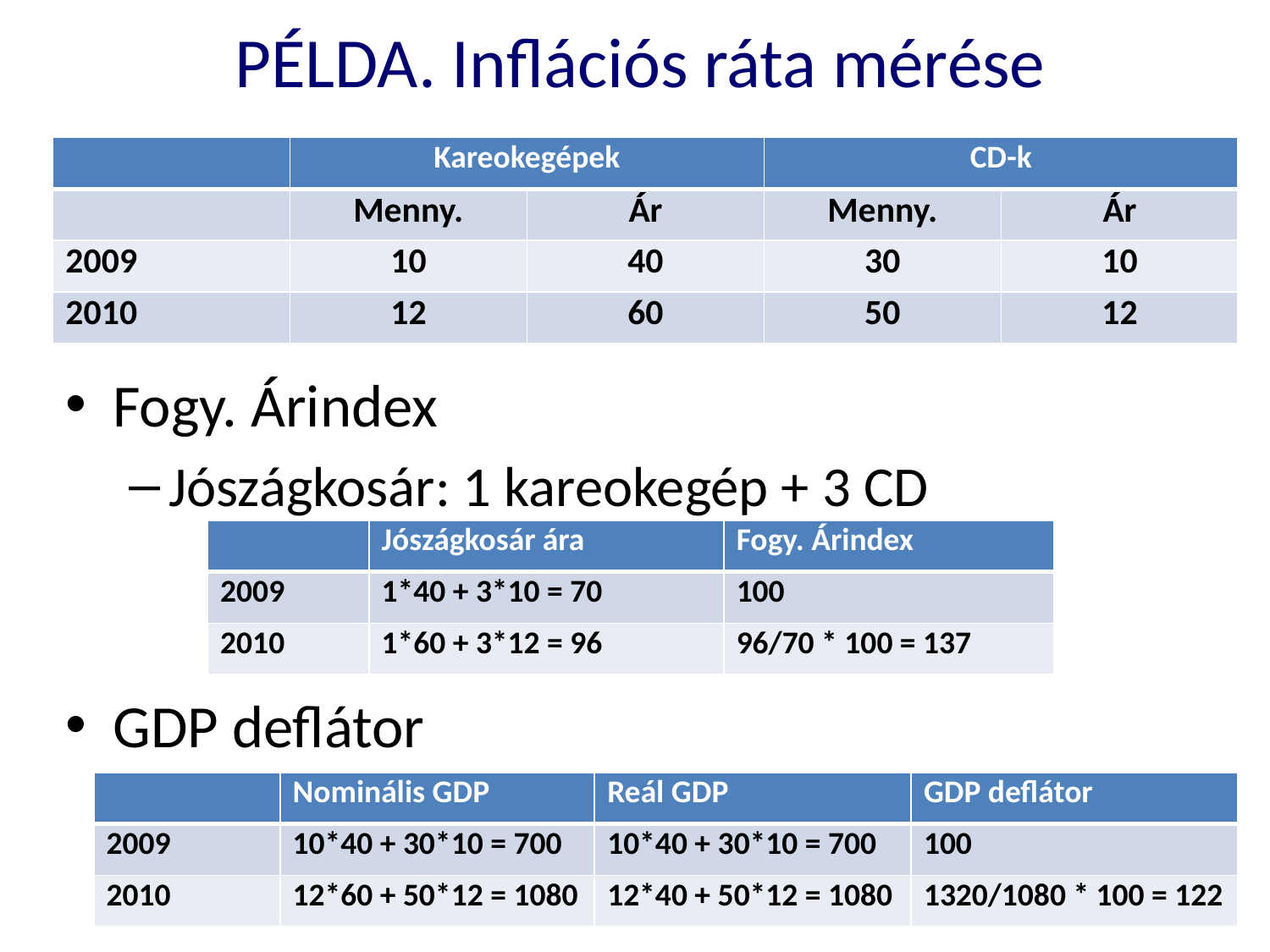

# PÉLDA. Inflációs ráta mérése
|  | Kareokegépek |  | CD-k |  |
| --- | --- | --- | --- | --- |
|  | Menny. | Ár | Menny. | Ár |
| 2009 | 10 | 40 | 30 | 10 |
| 2010 | 12 | 60 | 50 | 12 |
Fogy. Árindex
Jószágkosár: 1 kareokegép + 3 CD

GDP deflátor

|  | Jószágkosár ára | Fogy. Árindex |
| --- | --- | --- |
| 2009 | 1\*40 + 3\*10 = 70 | 100 |
| 2010 | 1\*60 + 3\*12 = 96 | 96/70 \* 100 = 137 |
|  | Nominális GDP | Reál GDP | GDP deflátor |
| --- | --- | --- | --- |
| 2009 | 10\*40 + 30\*10 = 700 | 10\*40 + 30\*10 = 700 | 100 |
| 2010 | 12\*60 + 50\*12 = 1080 | 12\*40 + 50\*12 = 1080 | 1320/1080 \* 100 = 122 |
8